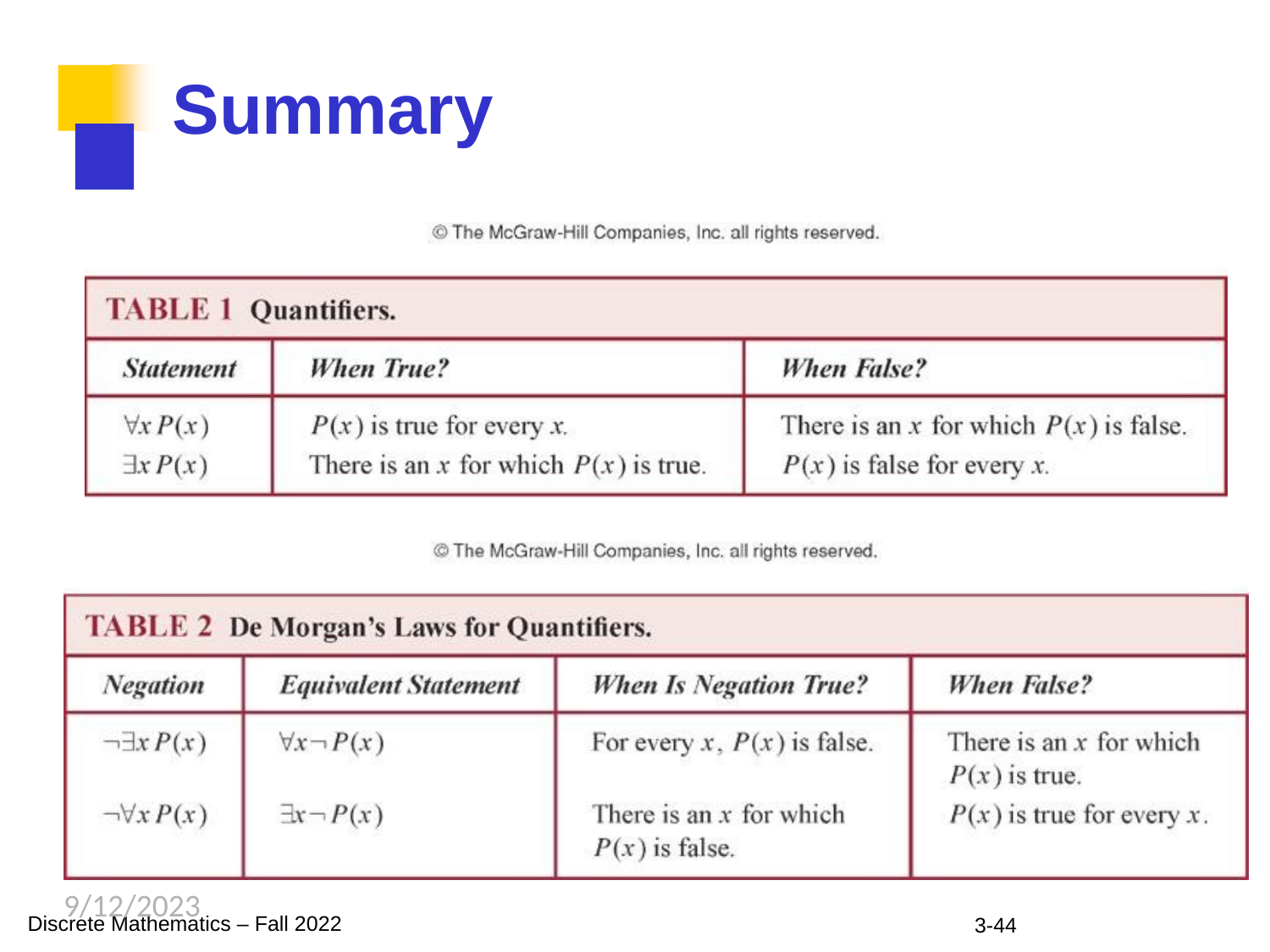

# Summary

9/12/2023
Discrete Mathematics – Fall 2022
3-44